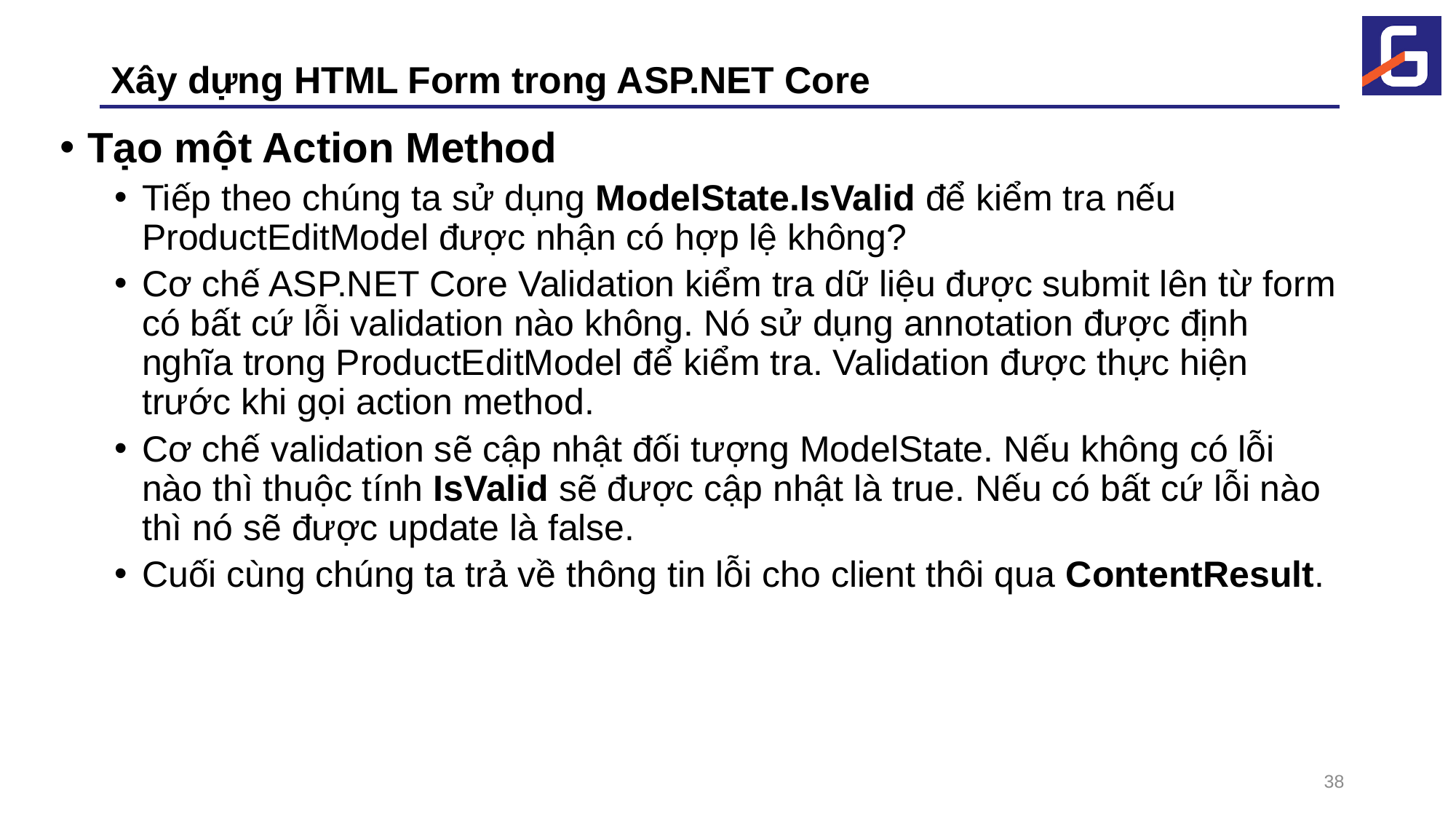

# Xây dựng HTML Form trong ASP.NET Core
Tạo một Action Method
Tiếp theo chúng ta sử dụng ModelState.IsValid để kiểm tra nếu ProductEditModel được nhận có hợp lệ không?
Cơ chế ASP.NET Core Validation kiểm tra dữ liệu được submit lên từ form có bất cứ lỗi validation nào không. Nó sử dụng annotation được định nghĩa trong ProductEditModel để kiểm tra. Validation được thực hiện trước khi gọi action method.
Cơ chế validation sẽ cập nhật đối tượng ModelState. Nếu không có lỗi nào thì thuộc tính IsValid sẽ được cập nhật là true. Nếu có bất cứ lỗi nào thì nó sẽ được update là false.
Cuối cùng chúng ta trả về thông tin lỗi cho client thôi qua ContentResult.

38